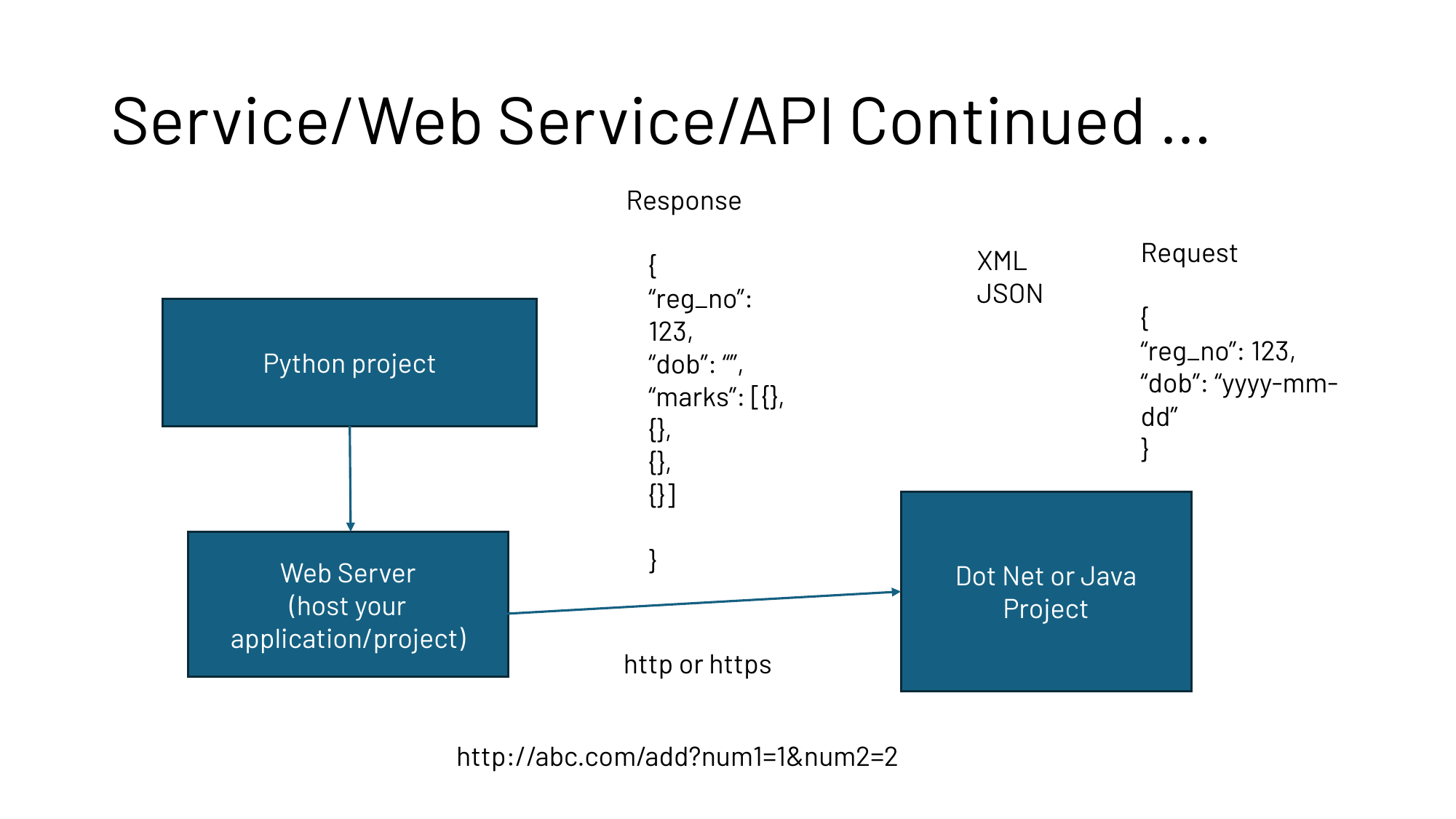

# Service/Web Service/API Continued …
Response
Request

{
“reg_no”: 123,
“dob”: “yyyy-mm-dd”
}
XML
JSON

{
“reg_no”: 123,
“dob”: “”,
“marks”: [{},
{},
{},
{}]

}
Python project
Dot Net or Java Project
Web Server
(host your application/project)
http or https
http://abc.com/add?num1=1&num2=2